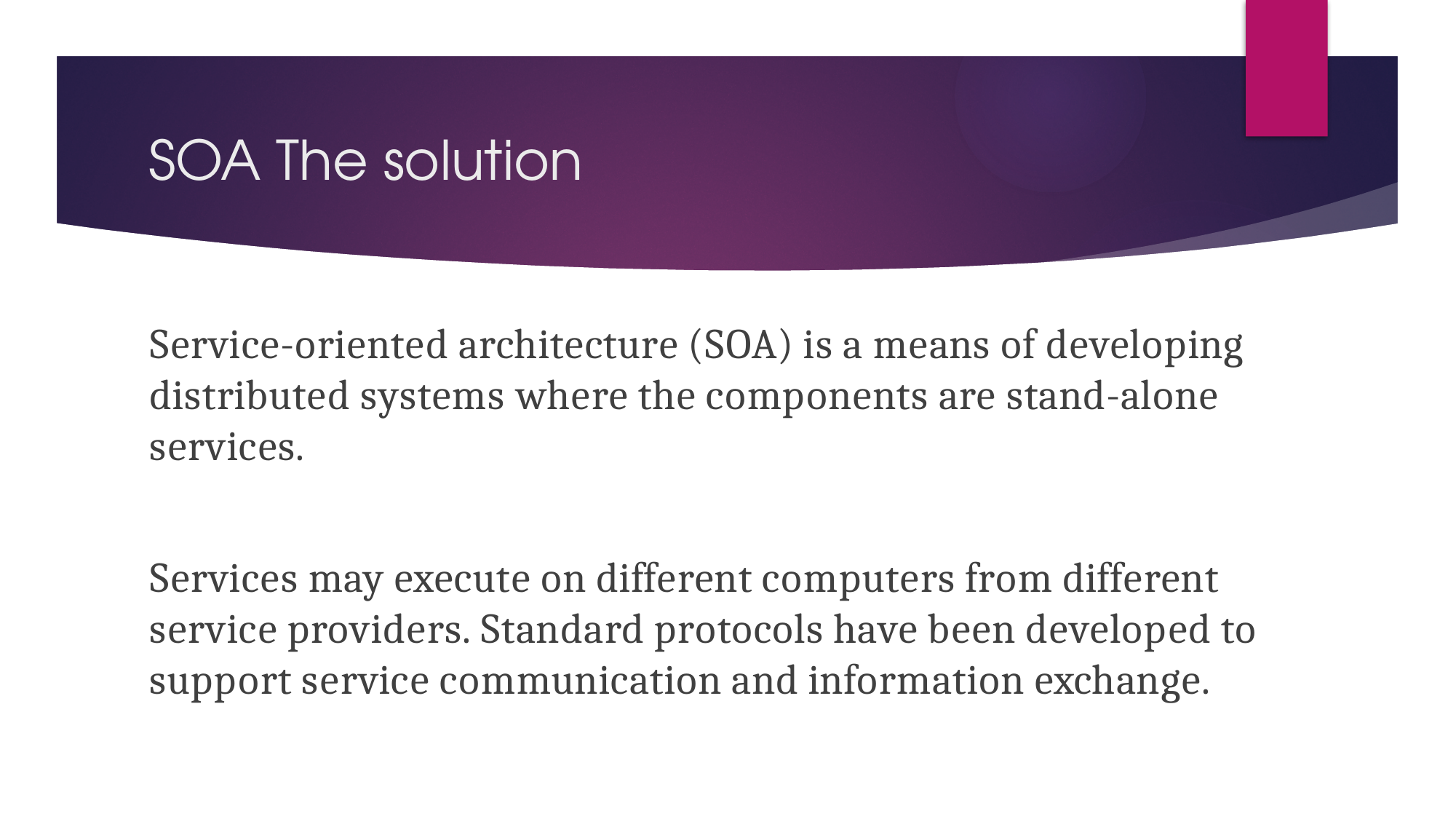

# SOA The solution
Service-oriented architecture (SOA) is a means of developing distributed systems where the components are stand-alone services.

Services may execute on different computers from different service providers. Standard protocols have been developed to support service communication and information exchange.